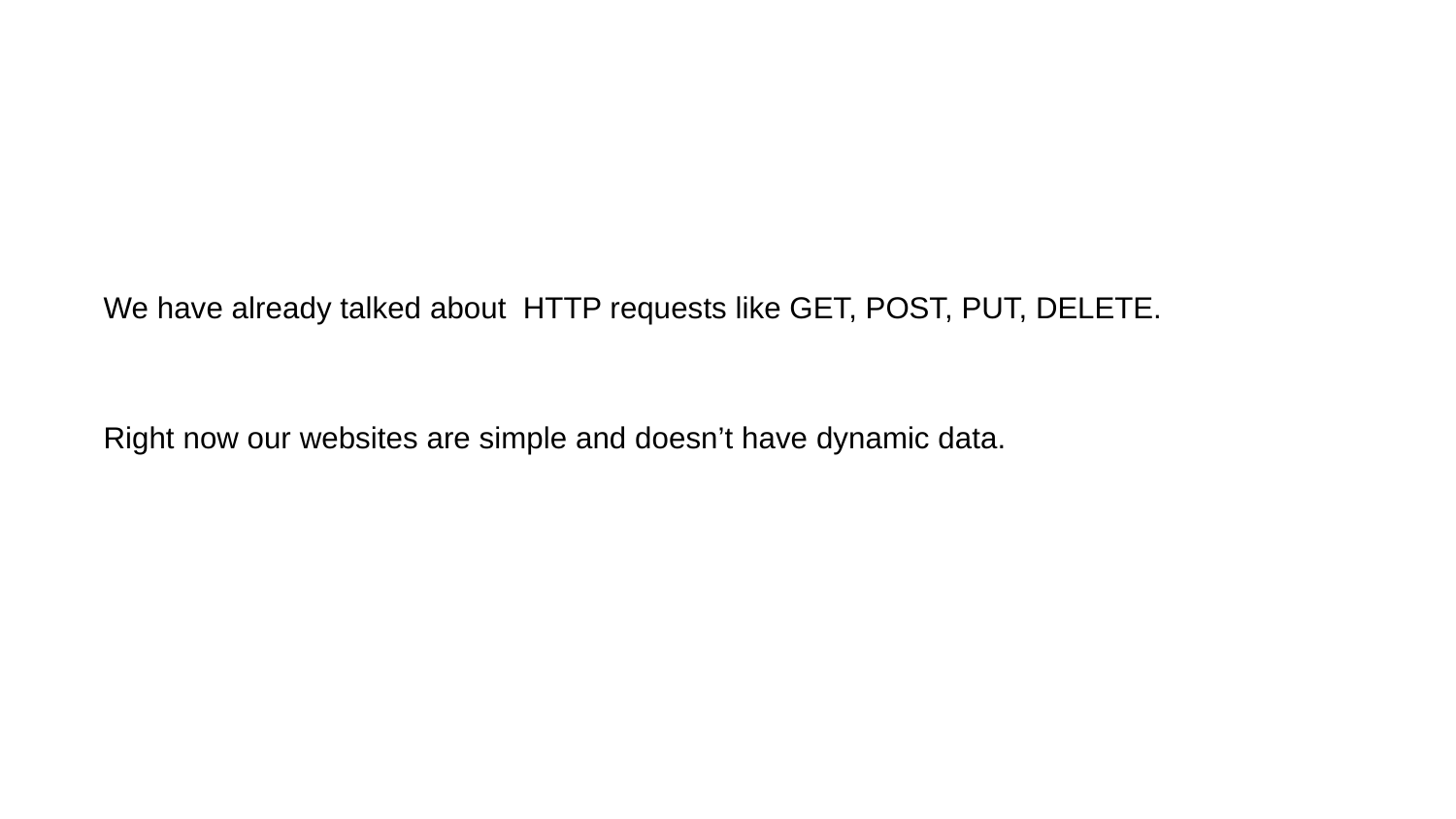

We have already talked about  HTTP requests like GET, POST, PUT, DELETE.
Right now our websites are simple and doesn’t have dynamic data.